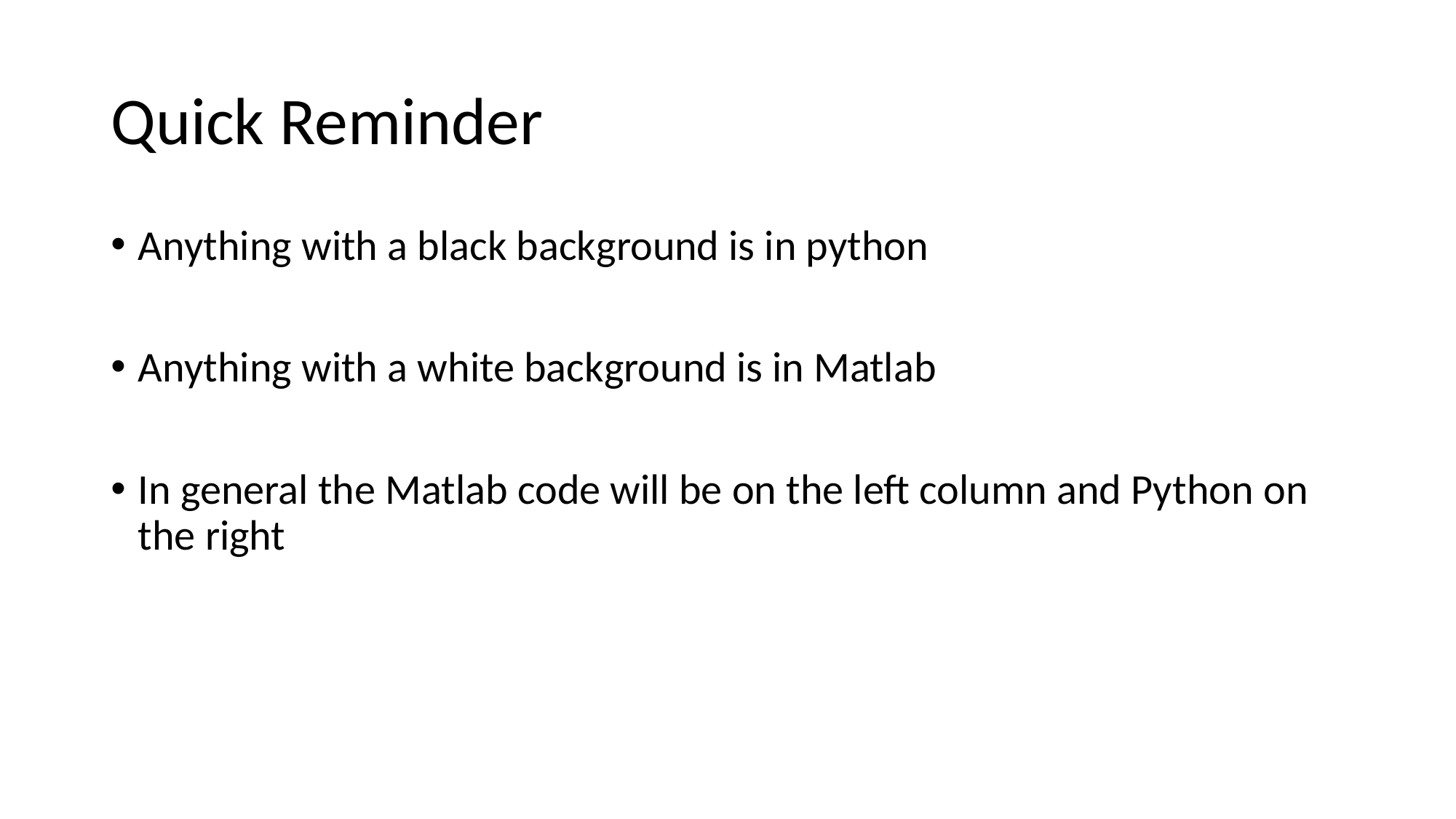

# Quick Reminder
Anything with a black background is in python

Anything with a white background is in Matlab

In general the Matlab code will be on the left column and Python on the right